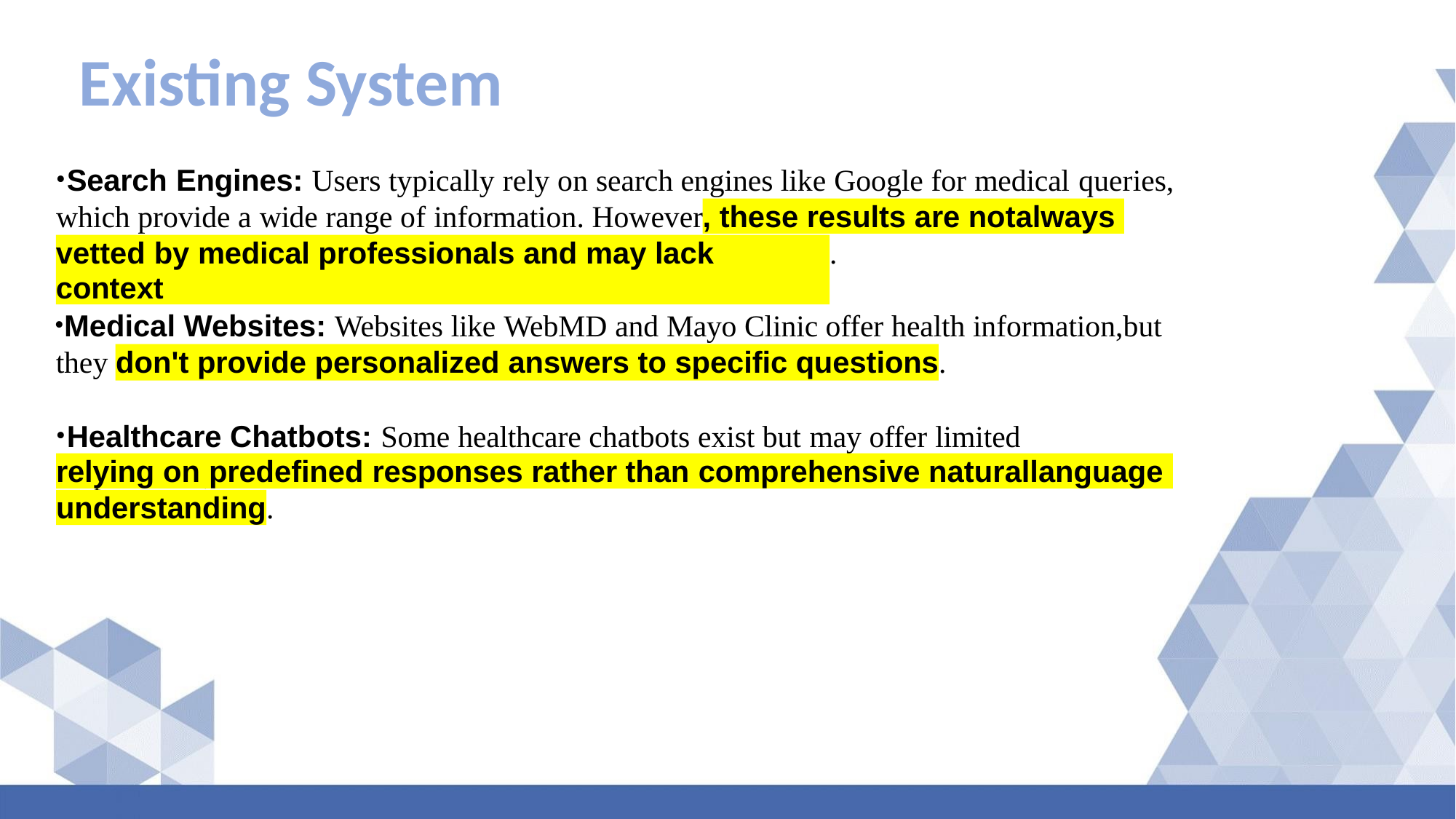

# Existing System
Search Engines: Users typically rely on search engines like Google for medical queries,
which provide a wide range of information. However
, these results are notalways
.
vetted by medical professionals and may lack context
Medical Websites: Websites like WebMD and Mayo Clinic offer health information,but  they don't provide personalized answers to specific questions.

Healthcare Chatbots: Some healthcare chatbots exist but may offer limited capabilities,

relying on predefined responses rather than comprehensive naturallanguage
.
understanding